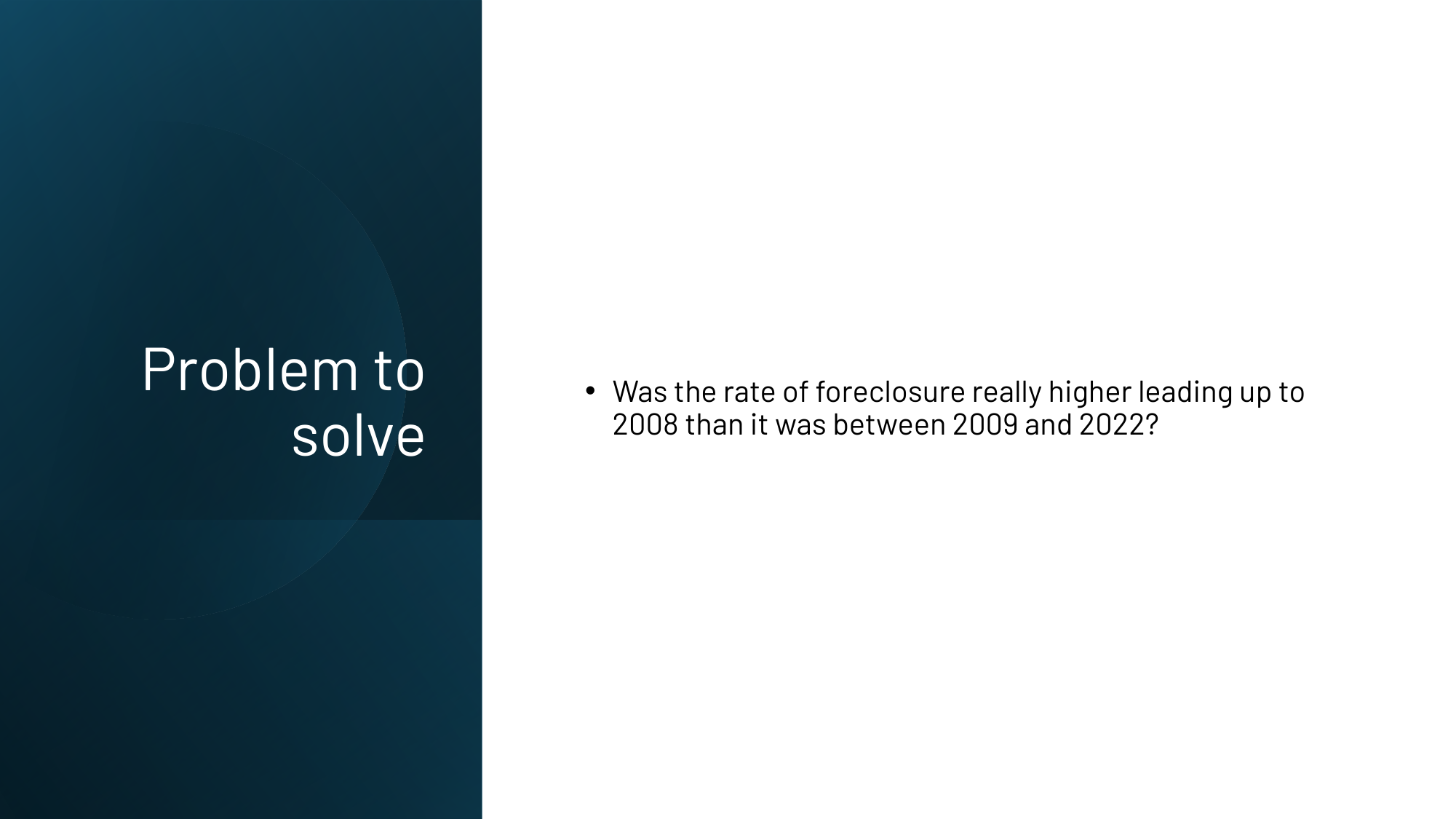

# Problem to solve
Was the rate of foreclosure really higher leading up to 2008 than it was between 2009 and 2022?